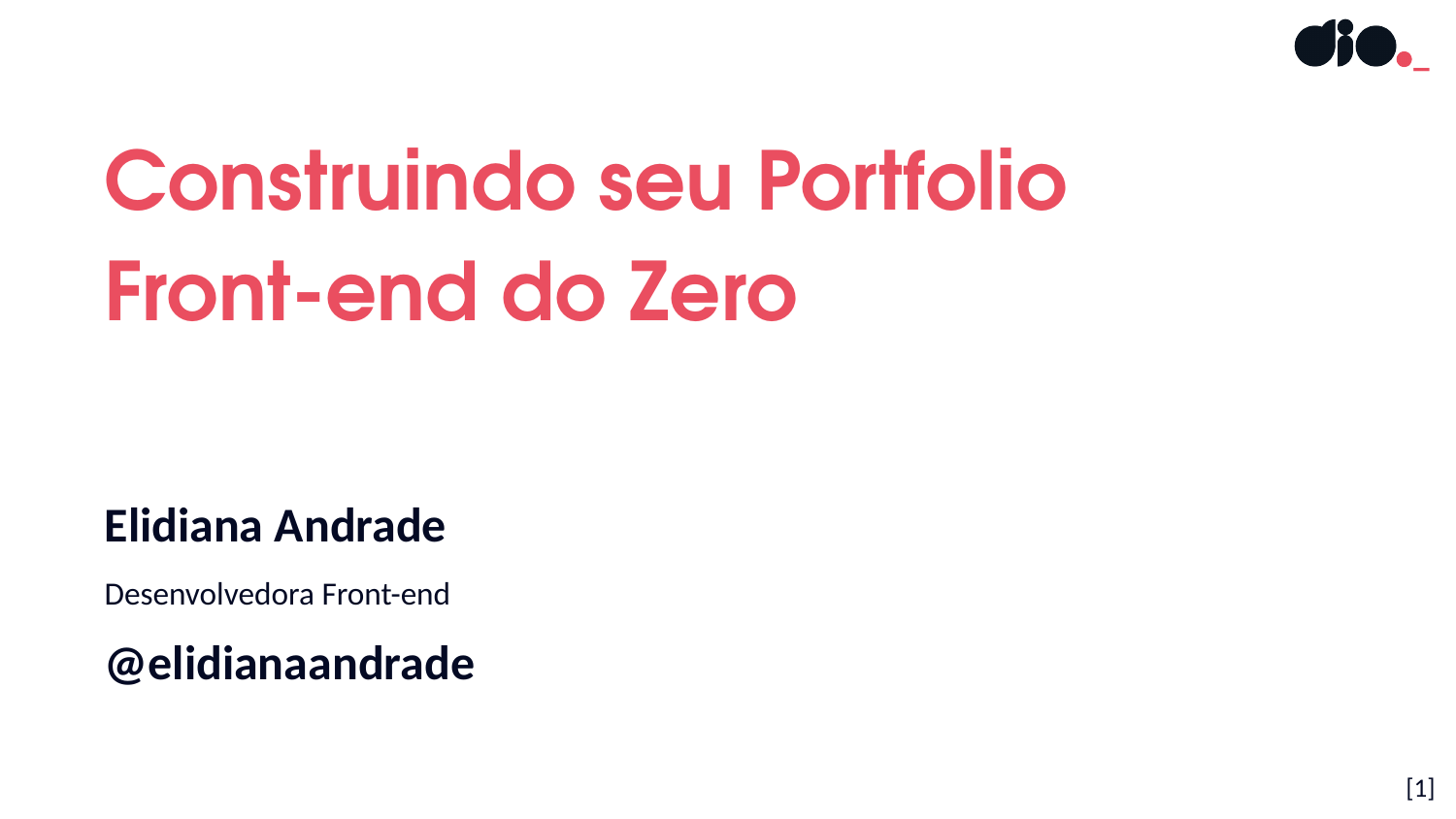

Construindo seu Portfolio
Front-end do Zero
Elidiana Andrade
Desenvolvedora Front-end
@elidianaandrade
[1]